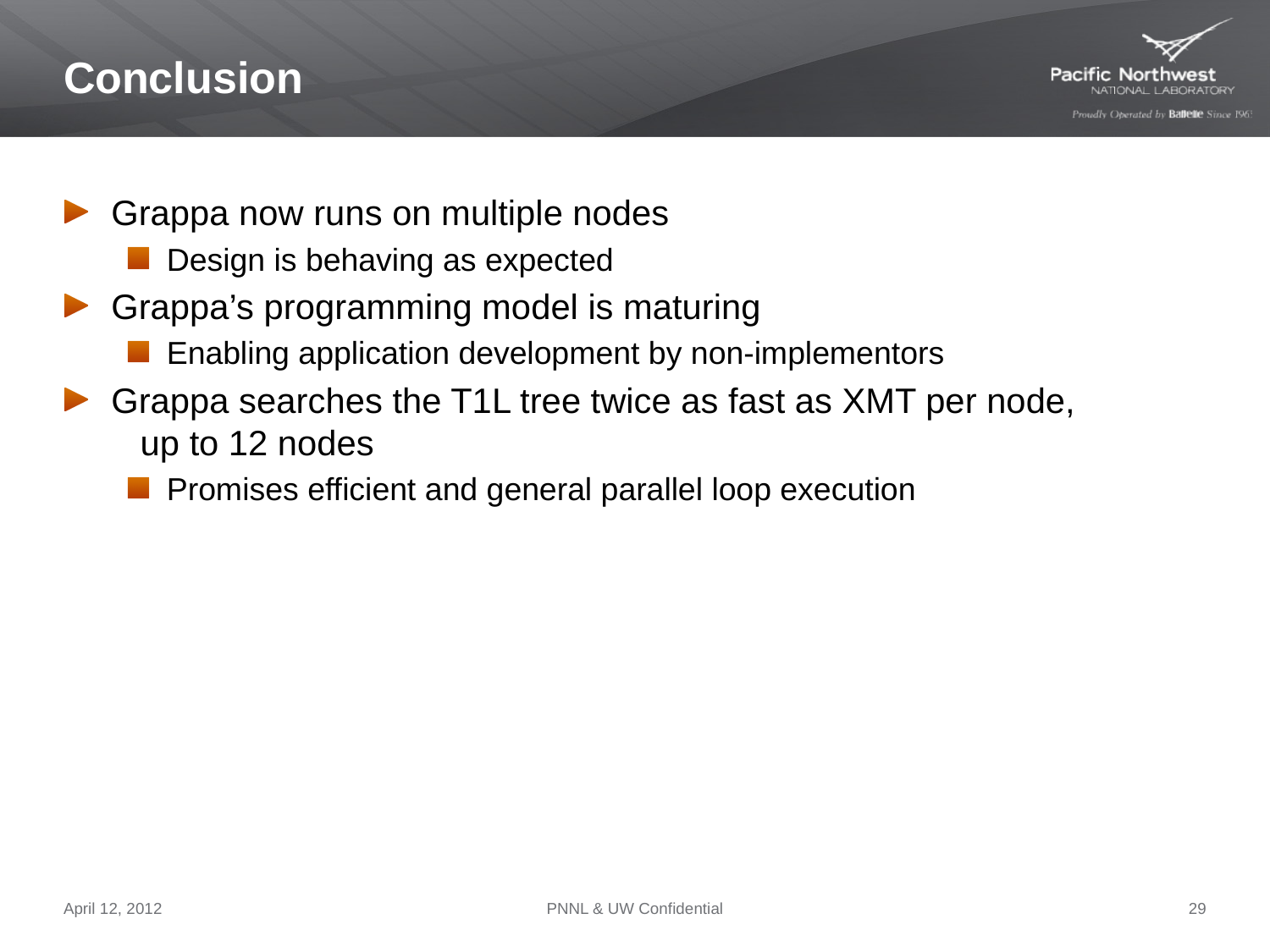

# Conclusion
Grappa now runs on multiple nodes
Design is behaving as expected
Grappa’s programming model is maturing
Enabling application development by non-implementors
Grappa searches the T1L tree twice as fast as XMT per node,
   up to 12 nodes
Promises efficient and general parallel loop execution
April 12, 2012
PNNL & UW Confidential
29